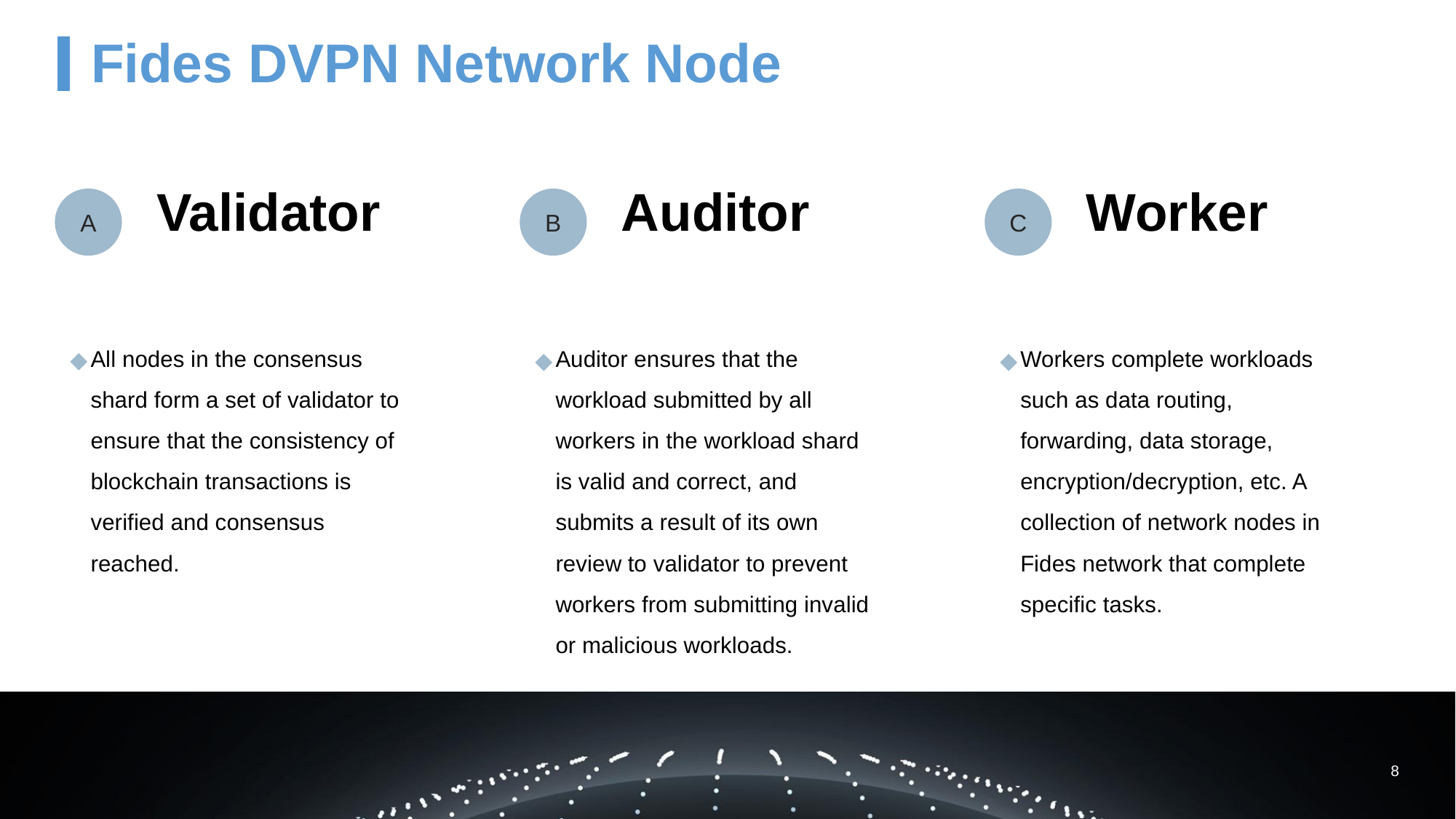

Fides DVPN Network Node
Validator

Auditor

Worker

A
B
C
All nodes in the consensus shard form a set of validator to ensure that the consistency of blockchain transactions is verified and consensus reached.
Auditor ensures that the workload submitted by all workers in the workload shard is valid and correct, and submits a result of its own review to validator to prevent workers from submitting invalid or malicious workloads.
Workers complete workloads such as data routing, forwarding, data storage, encryption/decryption, etc. A collection of network nodes in Fides network that complete specific tasks.
8